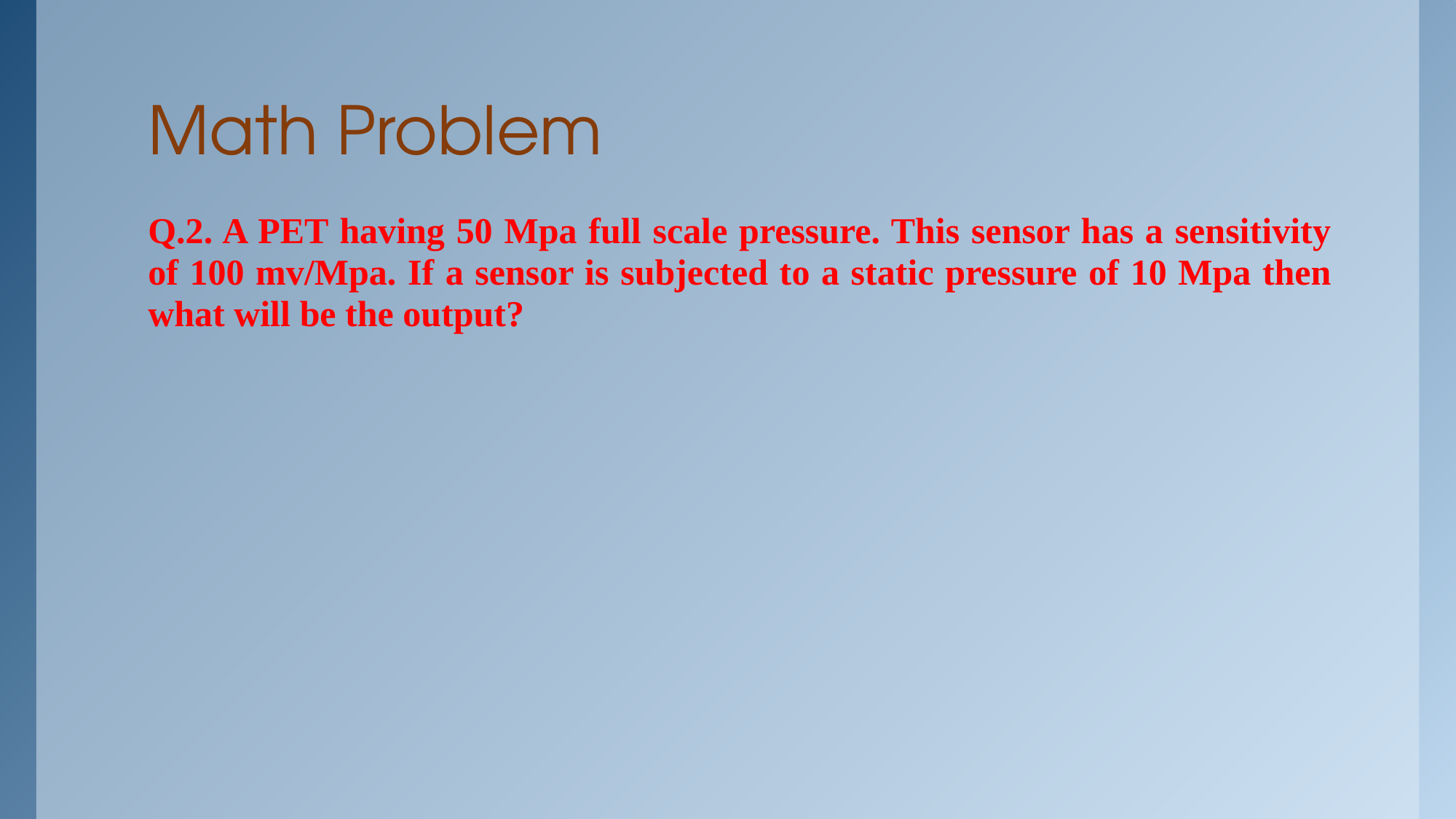

# Math Problem
Q.2. A PET having 50 Mpa full scale pressure. This sensor has a sensitivity of 100 mv/Mpa. If a sensor is subjected to a static pressure of 10 Mpa then what will be the output?